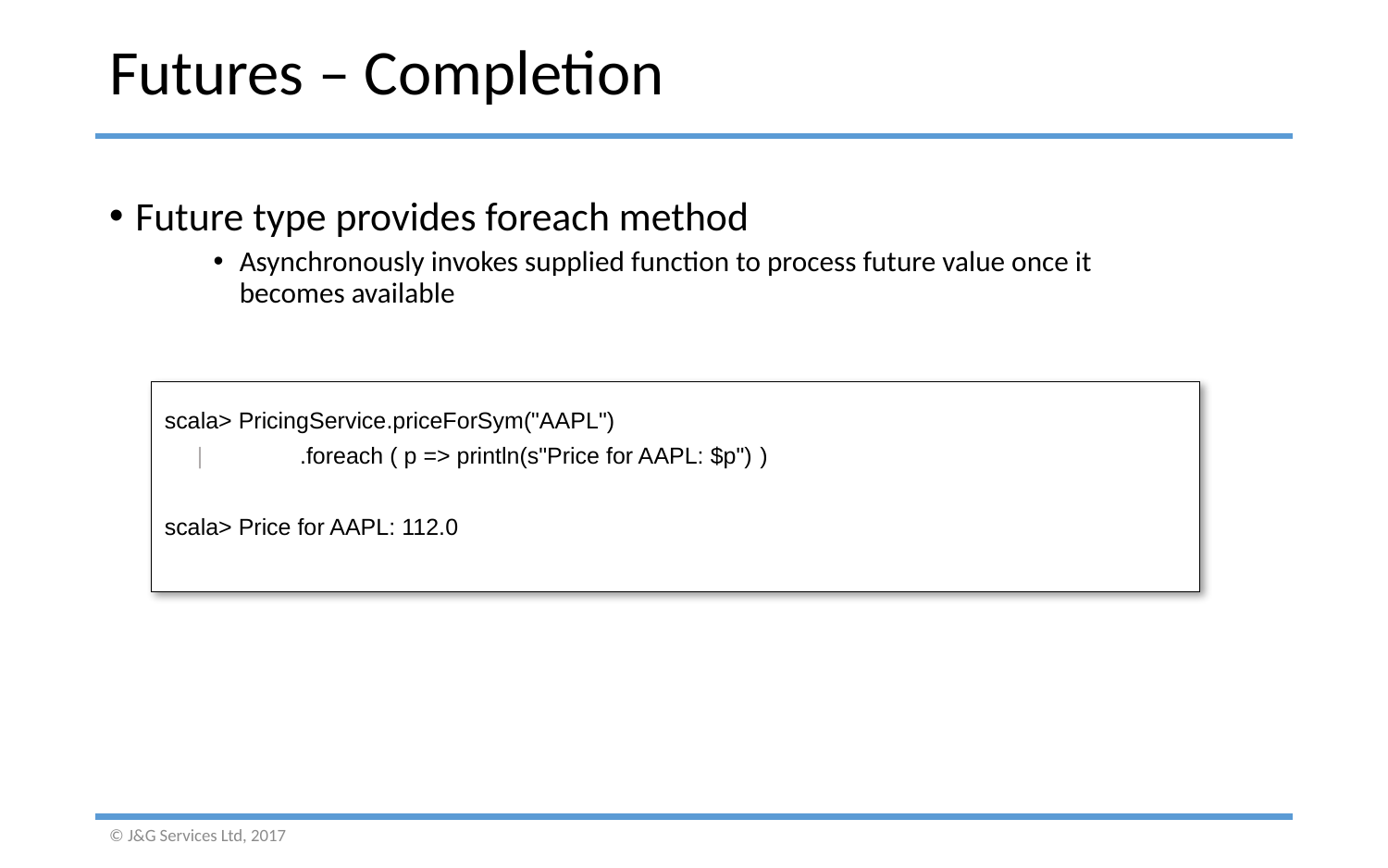

# Futures – Completion
Future type provides foreach method
Asynchronously invokes supplied function to process future value once it becomes available
scala> PricingService.priceForSym("AAPL")
     |               .foreach ( p => println(s"Price for AAPL: $p") )

scala> Price for AAPL: 112.0